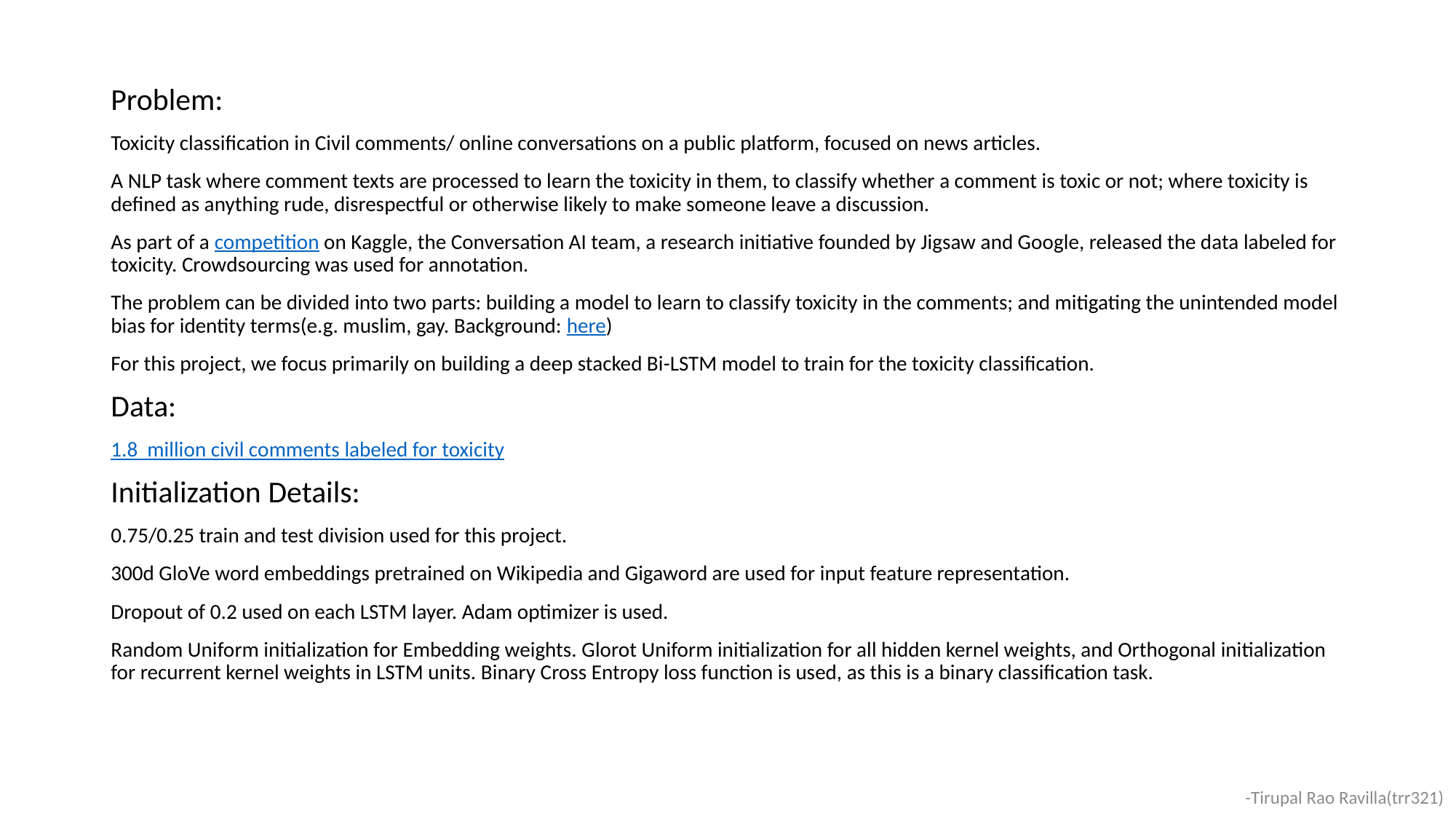

Problem:
Toxicity classification in Civil comments/ online conversations on a public platform, focused on news articles.
A NLP task where comment texts are processed to learn the toxicity in them, to classify whether a comment is toxic or not; where toxicity is defined as anything rude, disrespectful or otherwise likely to make someone leave a discussion.
As part of a competition on Kaggle, the Conversation AI team, a research initiative founded by Jigsaw and Google, released the data labeled for toxicity. Crowdsourcing was used for annotation.
The problem can be divided into two parts: building a model to learn to classify toxicity in the comments; and mitigating the unintended model bias for identity terms(e.g. muslim, gay. Background: here)
For this project, we focus primarily on building a deep stacked Bi-LSTM model to train for the toxicity classification.
Data:
1.8  million civil comments labeled for toxicity
Initialization Details:
0.75/0.25 train and test division used for this project.
300d GloVe word embeddings pretrained on Wikipedia and Gigaword are used for input feature representation.
Dropout of 0.2 used on each LSTM layer. Adam optimizer is used.
Random Uniform initialization for Embedding weights. Glorot Uniform initialization for all hidden kernel weights, and Orthogonal initialization for recurrent kernel weights in LSTM units. Binary Cross Entropy loss function is used, as this is a binary classification task.

-Tirupal Rao Ravilla(trr321)